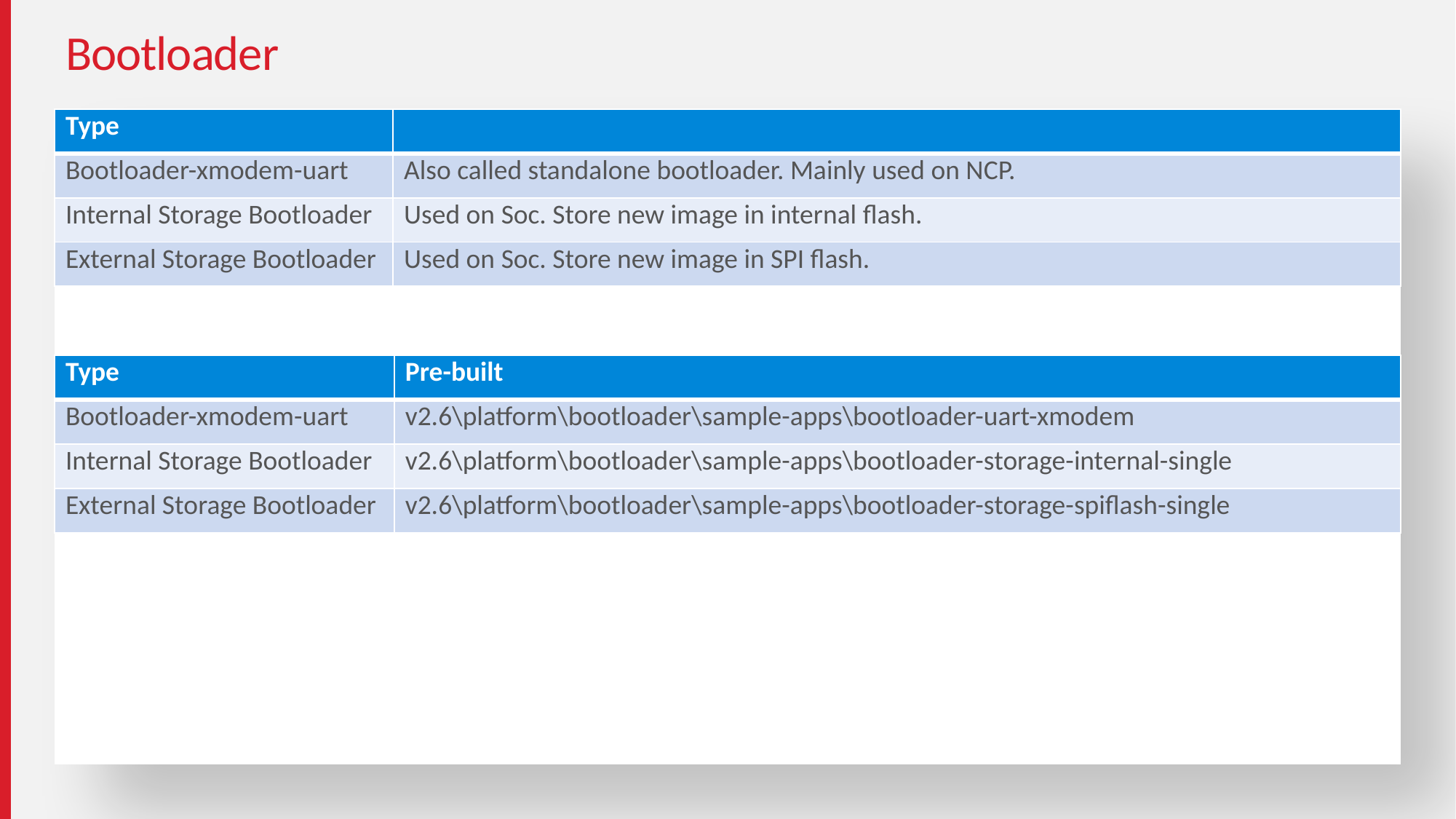

# Bootloader
| Type |  |
| --- | --- |
| Bootloader-xmodem-uart | Also called standalone bootloader. Mainly used on NCP. |
| Internal Storage Bootloader | Used on Soc. Store new image in internal flash. |
| External Storage Bootloader | Used on Soc. Store new image in SPI flash. |
| Type | Pre-built |
| --- | --- |
| Bootloader-xmodem-uart | v2.6\platform\bootloader\sample-apps\bootloader-uart-xmodem |
| Internal Storage Bootloader | v2.6\platform\bootloader\sample-apps\bootloader-storage-internal-single |
| External Storage Bootloader | v2.6\platform\bootloader\sample-apps\bootloader-storage-spiflash-single |